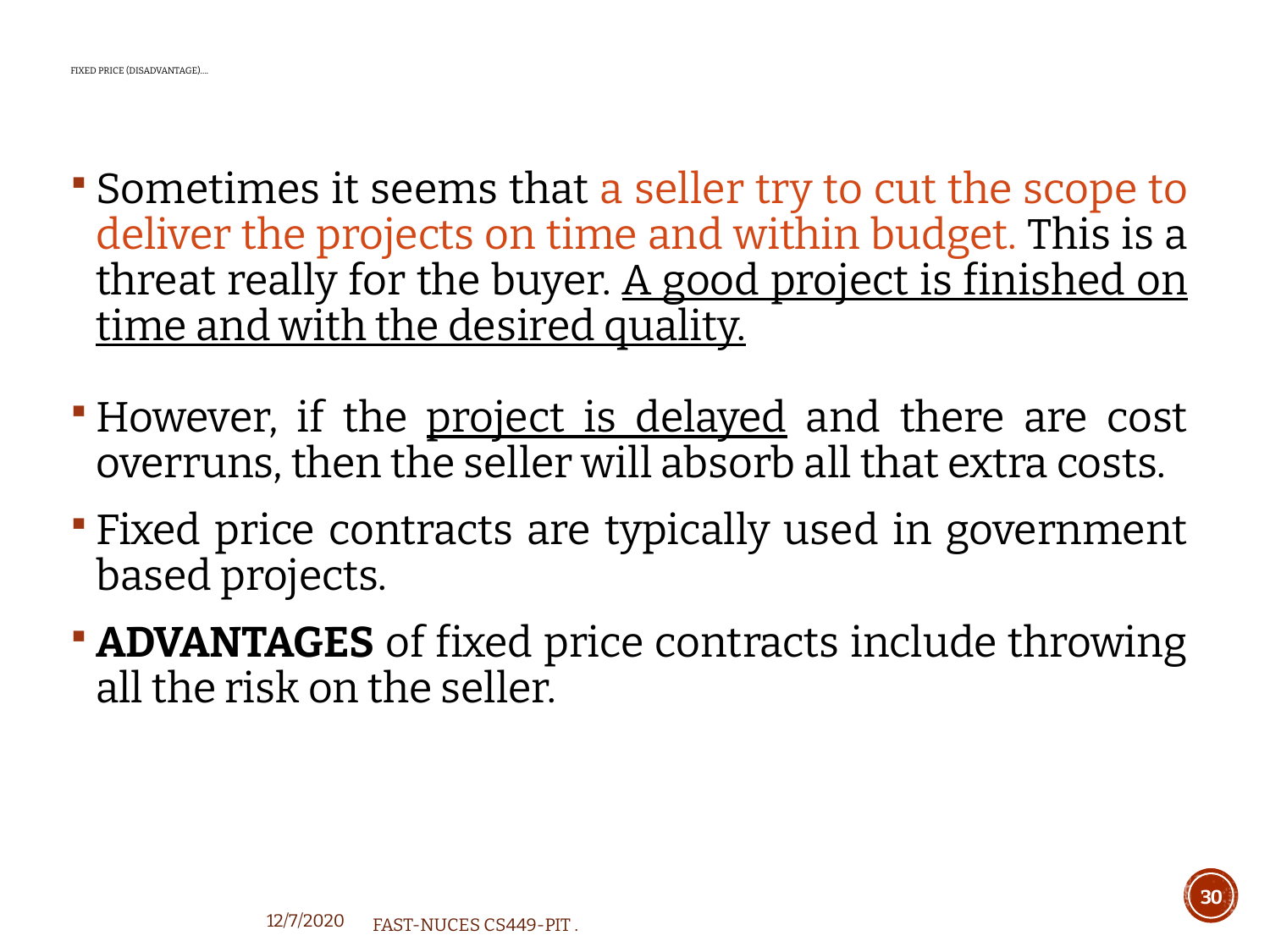

# Fixed Price (Disadvantage)….
Sometimes it seems that a seller try to cut the scope to deliver the projects on time and within budget. This is a threat really for the buyer. A good project is finished on time and with the desired quality.

However, if the project is delayed and there are cost overruns, then the seller will absorb all that extra costs.
Fixed price contracts are typically used in government based projects.
ADVANTAGES of fixed price contracts include throwing all the risk on the seller.
30
12/7/2020
FAST-NUCES CS449-PIT .